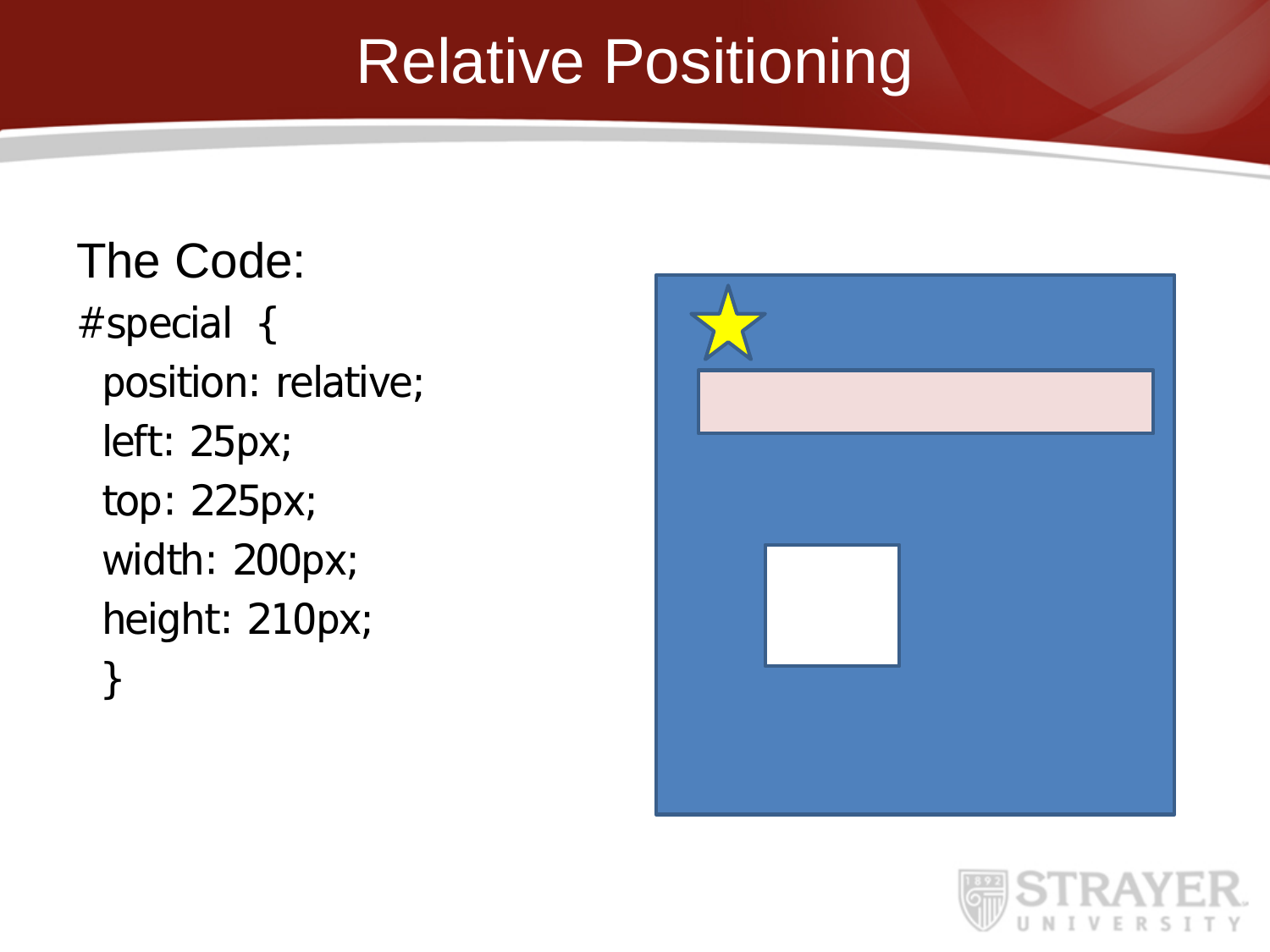

# Relative Positioning
The Code:
#special  {
  position: relative;
  left: 25px;
  top: 225px;
  width: 200px;
  height: 210px;
  }